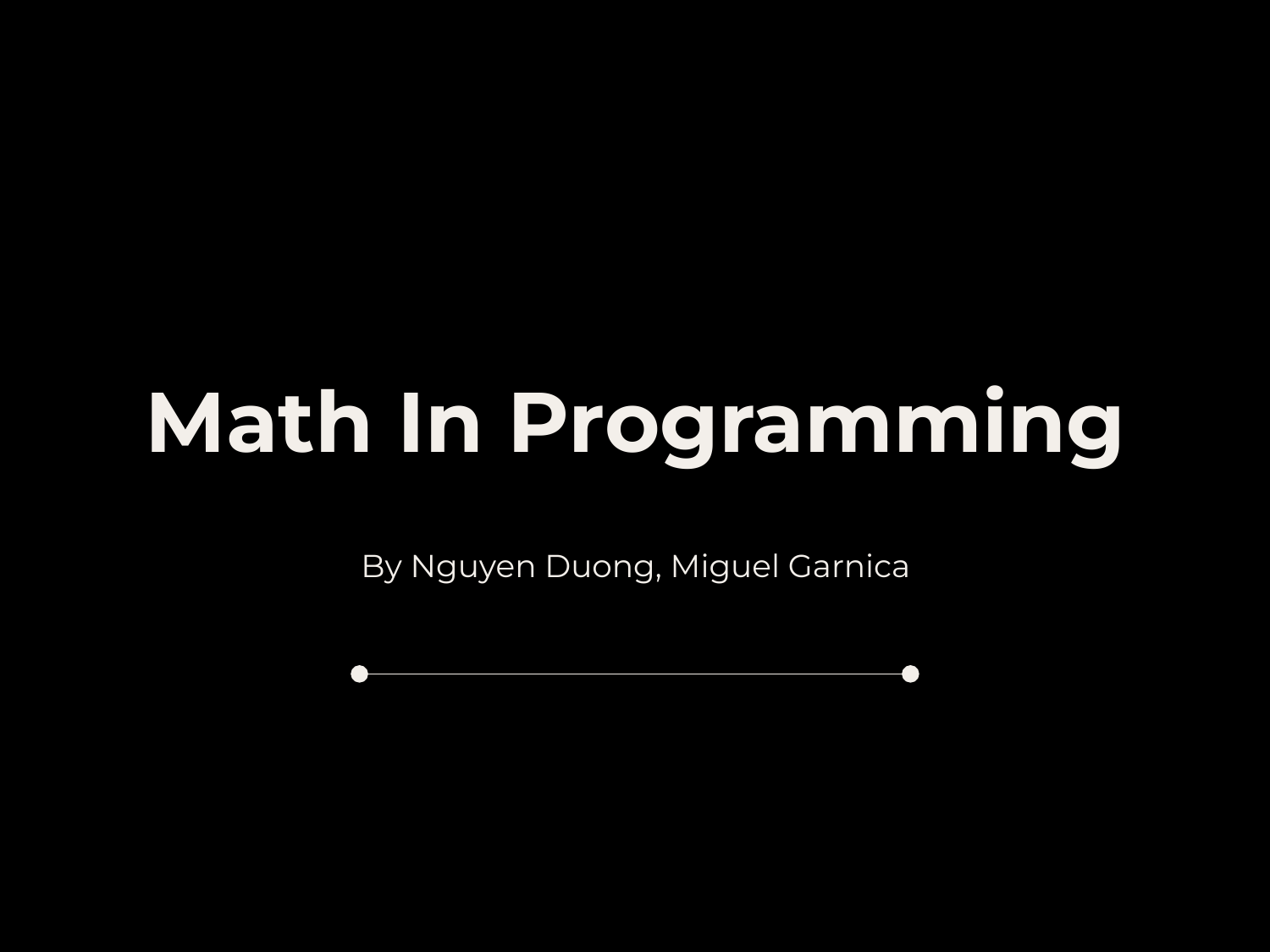

# Math In Programming

By Nguyen Duong, Miguel Garnica